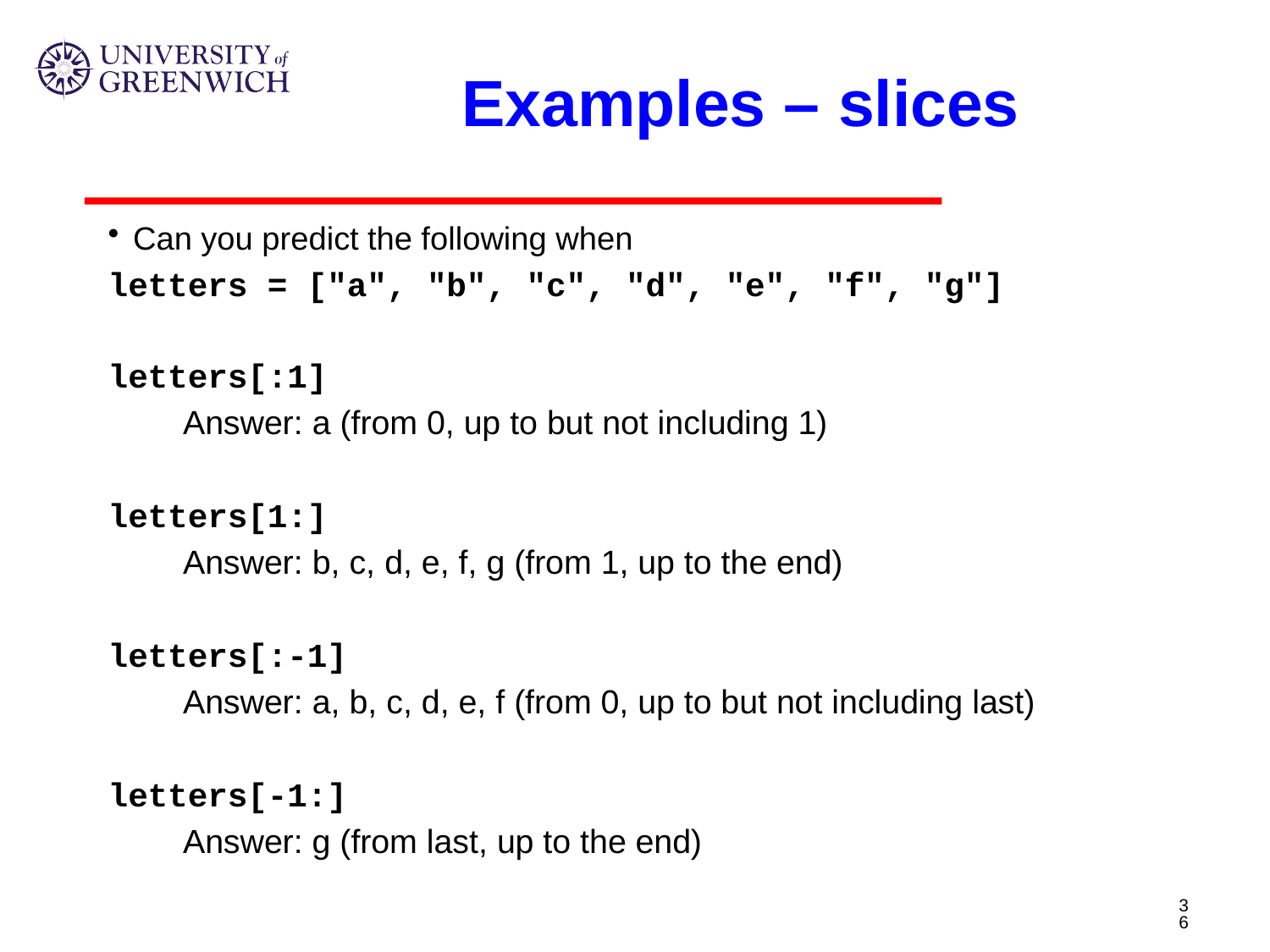

# Examples – slices
Can you predict the following when
letters = ["a", "b", "c", "d", "e", "f", "g"]

letters[:1]
	Answer: a (from 0, up to but not including 1)

letters[1:]
	Answer: b, c, d, e, f, g (from 1, up to the end)

letters[:-1]
	Answer: a, b, c, d, e, f (from 0, up to but not including last)

letters[-1:]
	Answer: g (from last, up to the end)

36